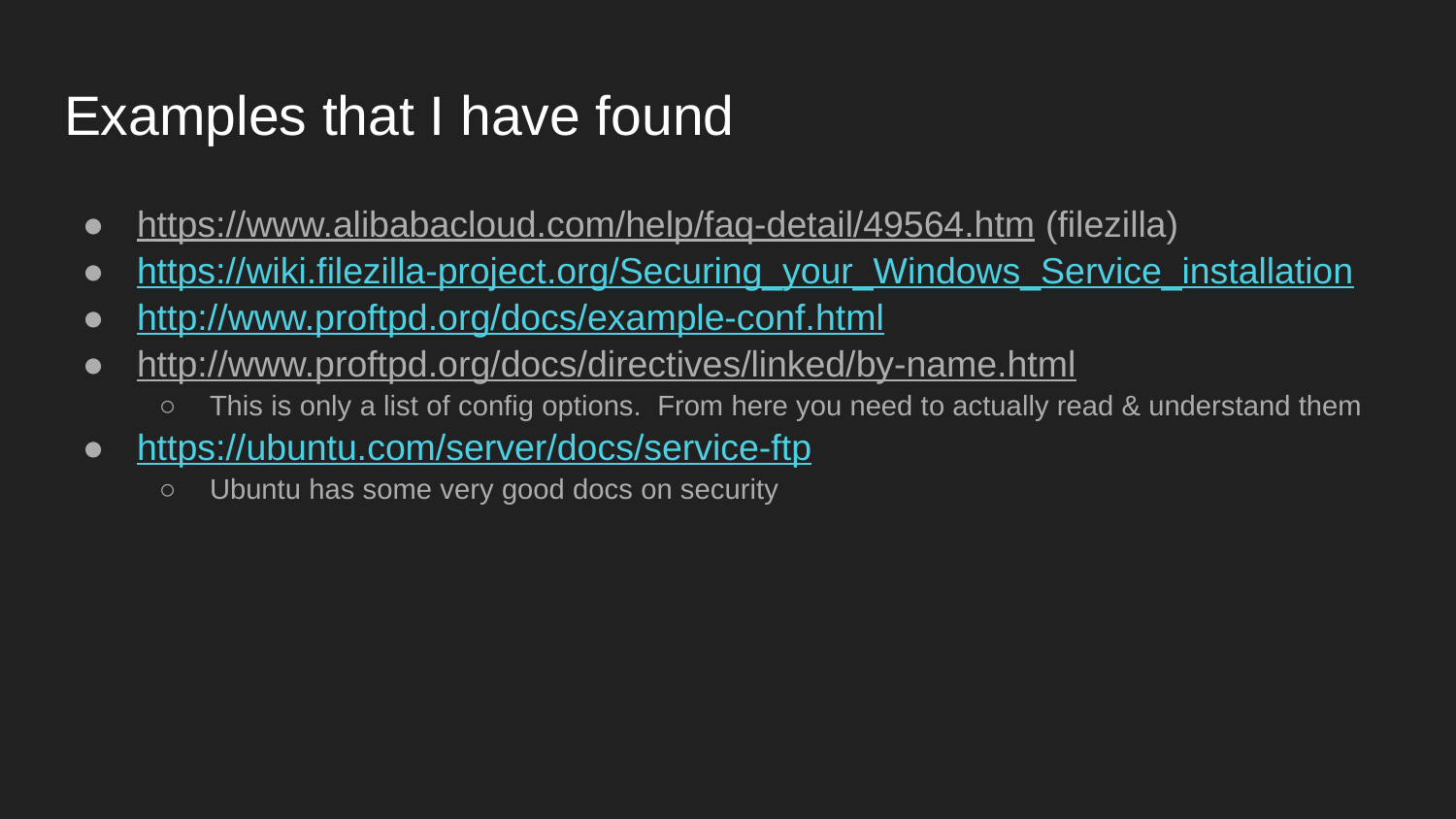

# Examples that I have found
https://www.alibabacloud.com/help/faq-detail/49564.htm (filezilla)
https://wiki.filezilla-project.org/Securing_your_Windows_Service_installation
http://www.proftpd.org/docs/example-conf.html
http://www.proftpd.org/docs/directives/linked/by-name.html
This is only a list of config options.  From here you need to actually read & understand them
https://ubuntu.com/server/docs/service-ftp
Ubuntu has some very good docs on security